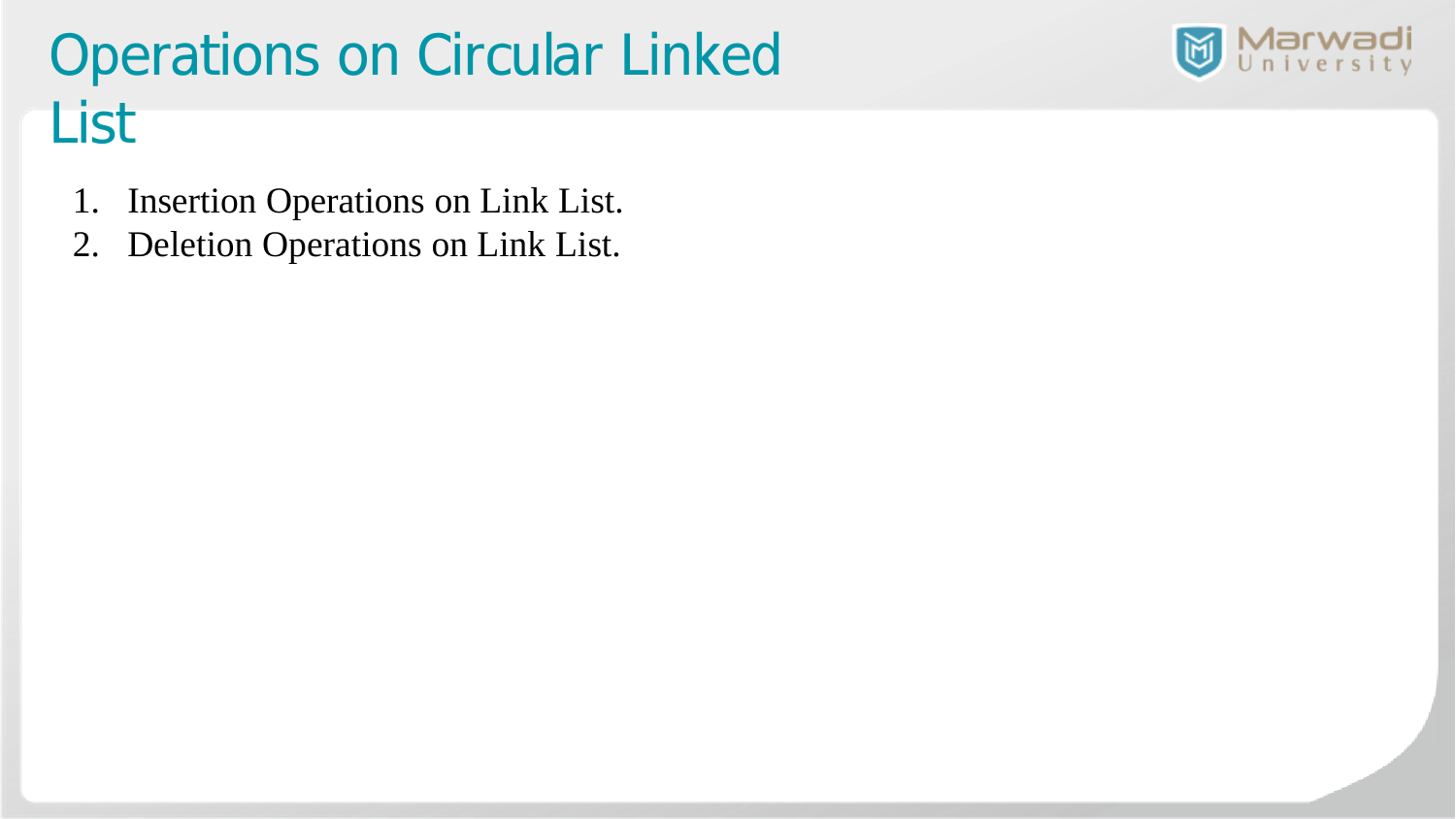

# Operations on Circular Linked List
Insertion Operations on Link List.
Deletion Operations on Link List.